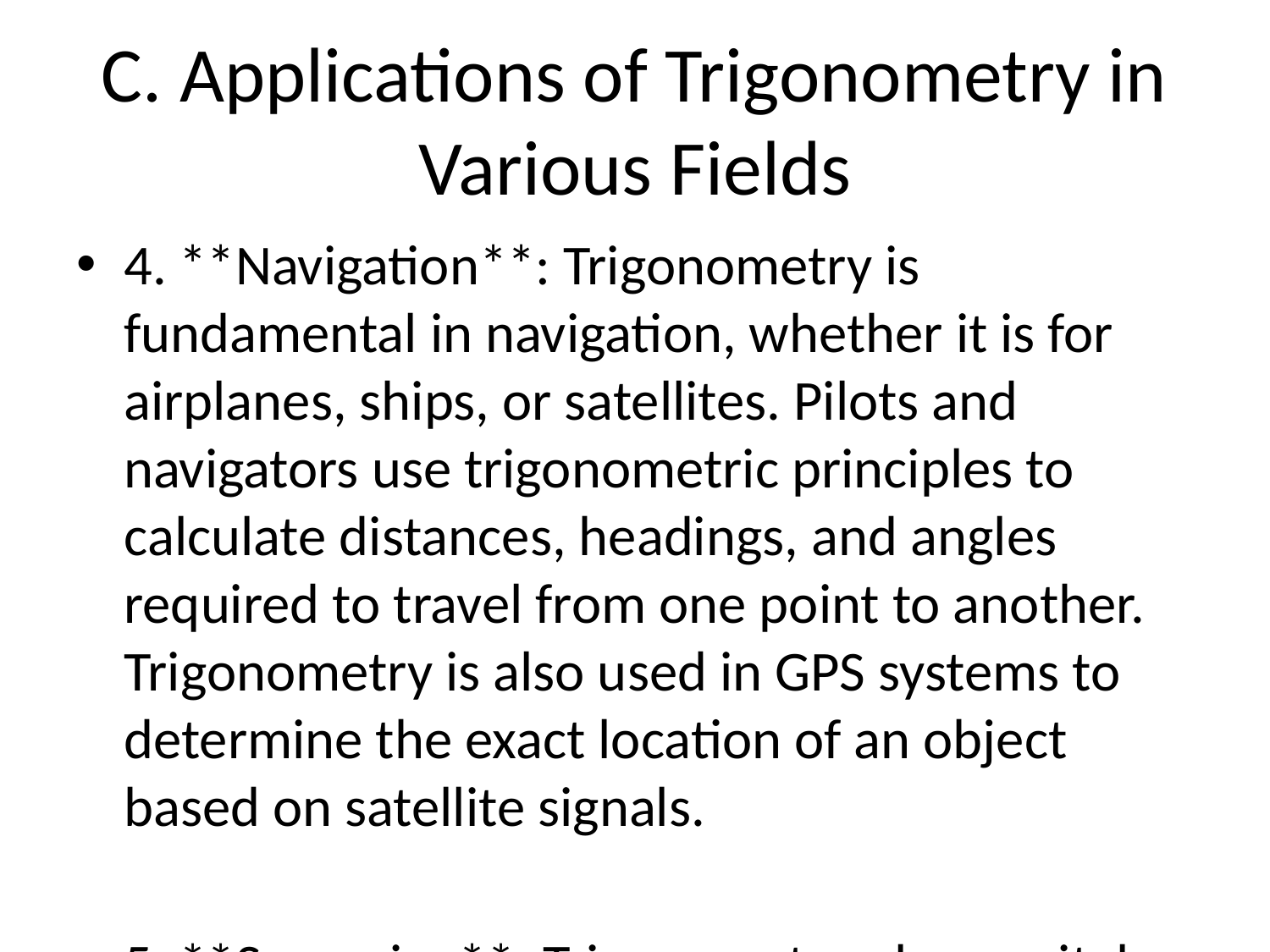

# C. Applications of Trigonometry in Various Fields
4. **Navigation**: Trigonometry is fundamental in navigation, whether it is for airplanes, ships, or satellites. Pilots and navigators use trigonometric principles to calculate distances, headings, and angles required to travel from one point to another. Trigonometry is also used in GPS systems to determine the exact location of an object based on satellite signals.

5. **Surveying**: Trigonometry plays a vital role in land surveying and mapping. Surveyors use trigonometric formulas to measure distances, determine elevations, and create accurate maps of terrains. By understanding trigonometric functions, surveyors can calculate unknown distances or angles between landmarks to create precise survey reports.